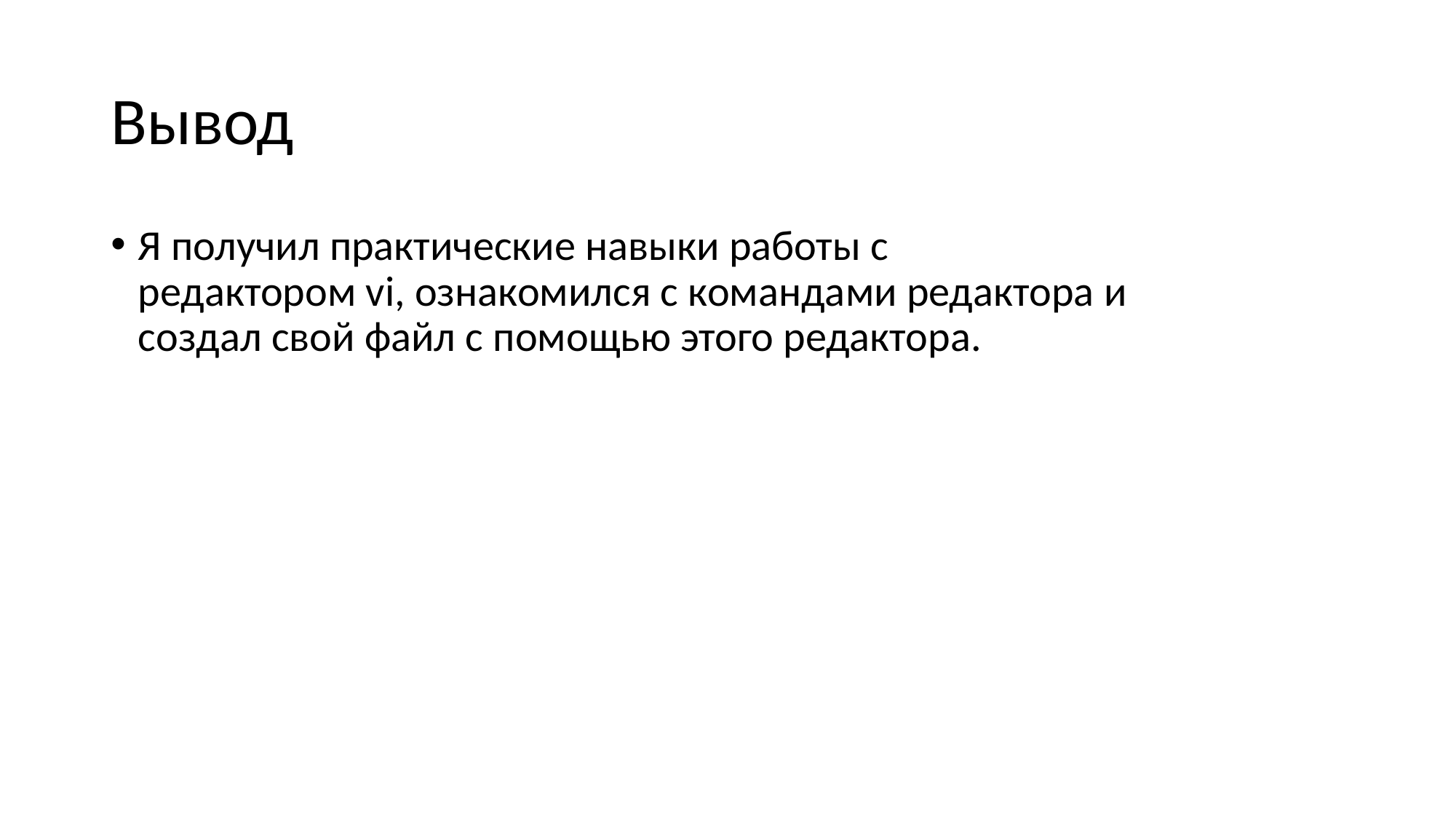

# Вывод
Я получил практические навыки работы с редактором vi, ознакомился с командами редактора и создал свой файл с помощью этого редактора.